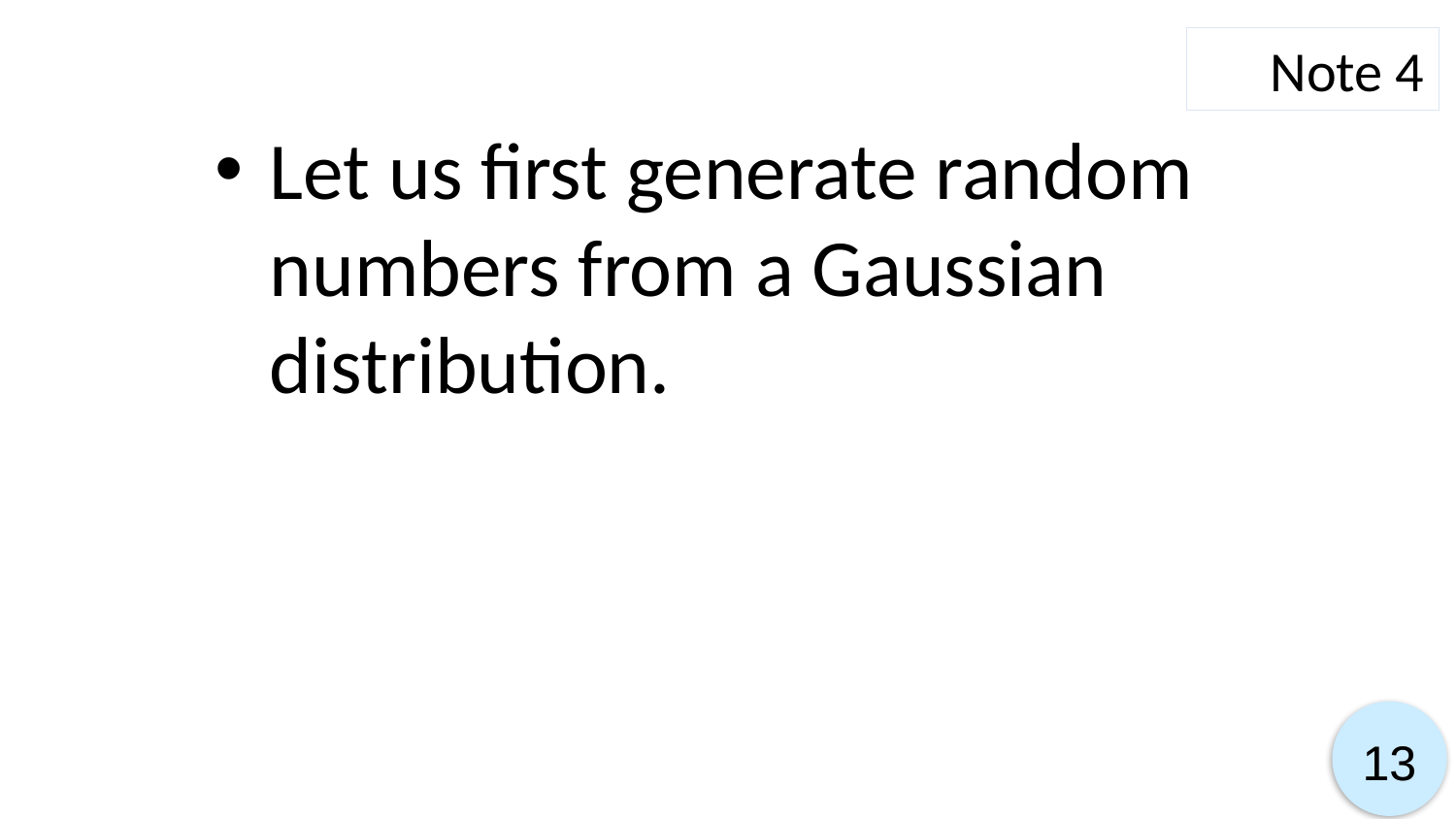

Note 4
Let us first generate random numbers from a Gaussian distribution.
13
13